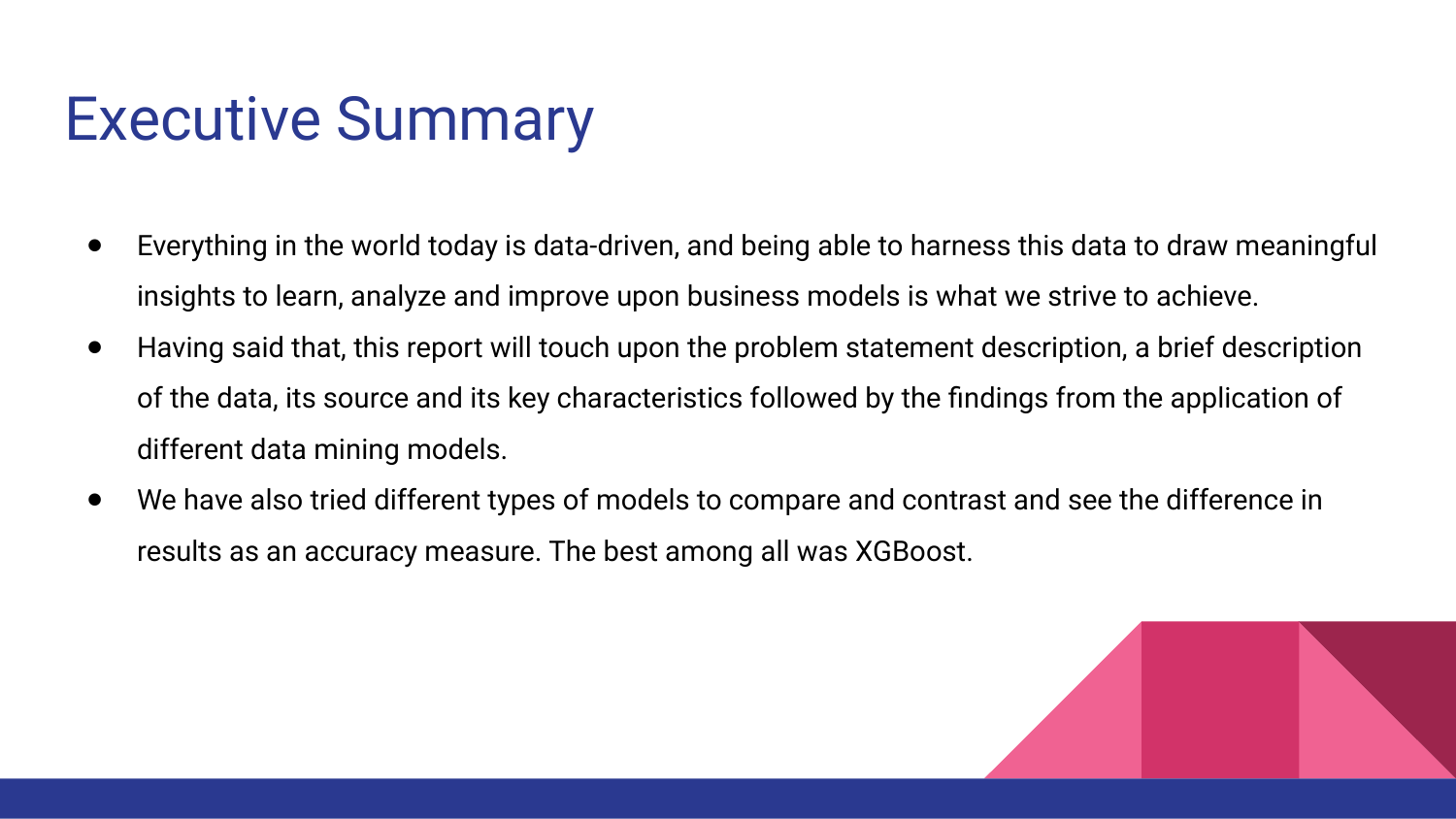

# Executive Summary
Everything in the world today is data-driven, and being able to harness this data to draw meaningful insights to learn, analyze and improve upon business models is what we strive to achieve.
Having said that, this report will touch upon the problem statement description, a brief description of the data, its source and its key characteristics followed by the findings from the application of different data mining models.
We have also tried different types of models to compare and contrast and see the difference in results as an accuracy measure. The best among all was XGBoost.